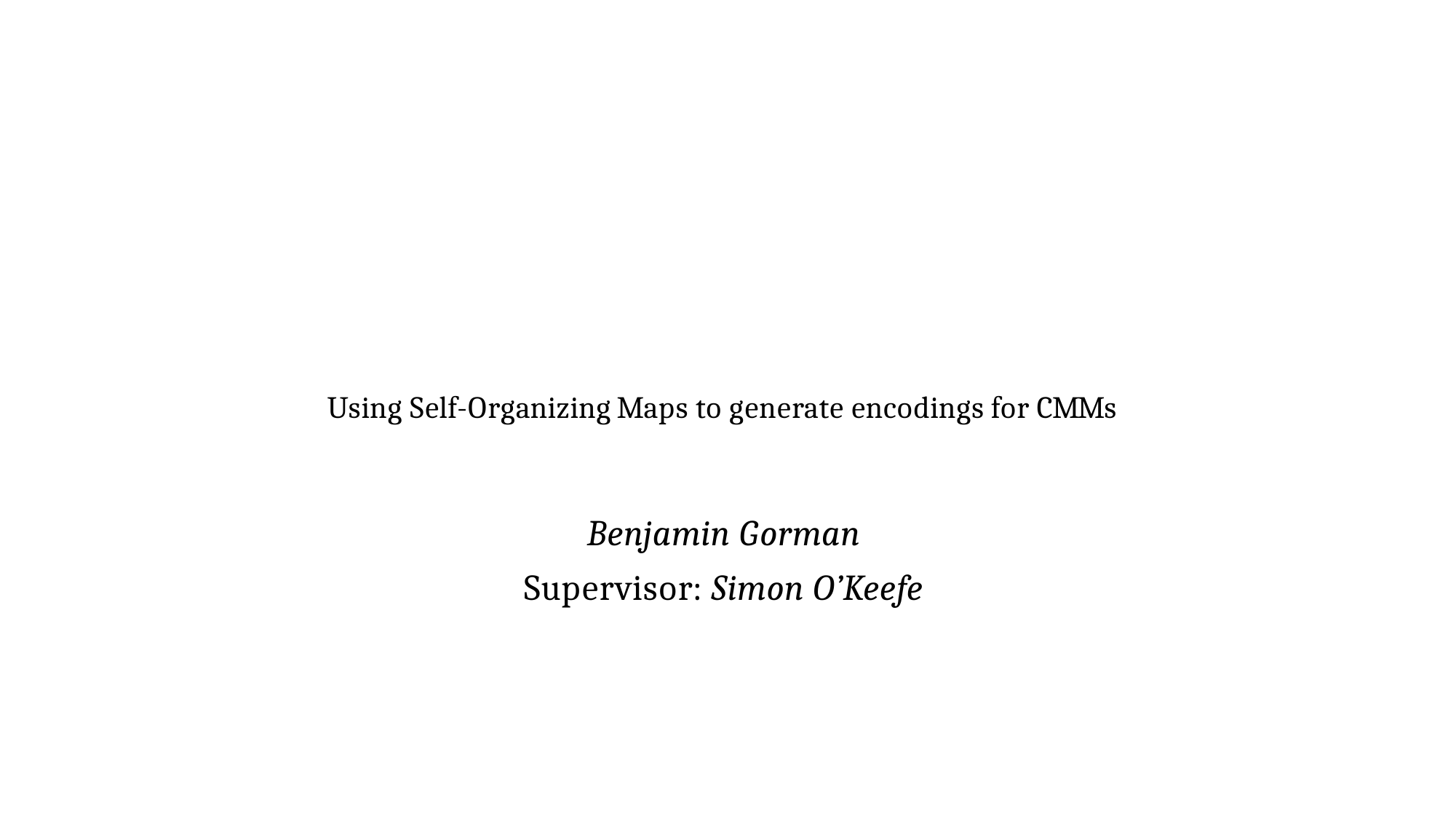

# Using Self-Organizing Maps to generate encodings for CMMs
Benjamin Gorman
Supervisor: Simon O’Keefe